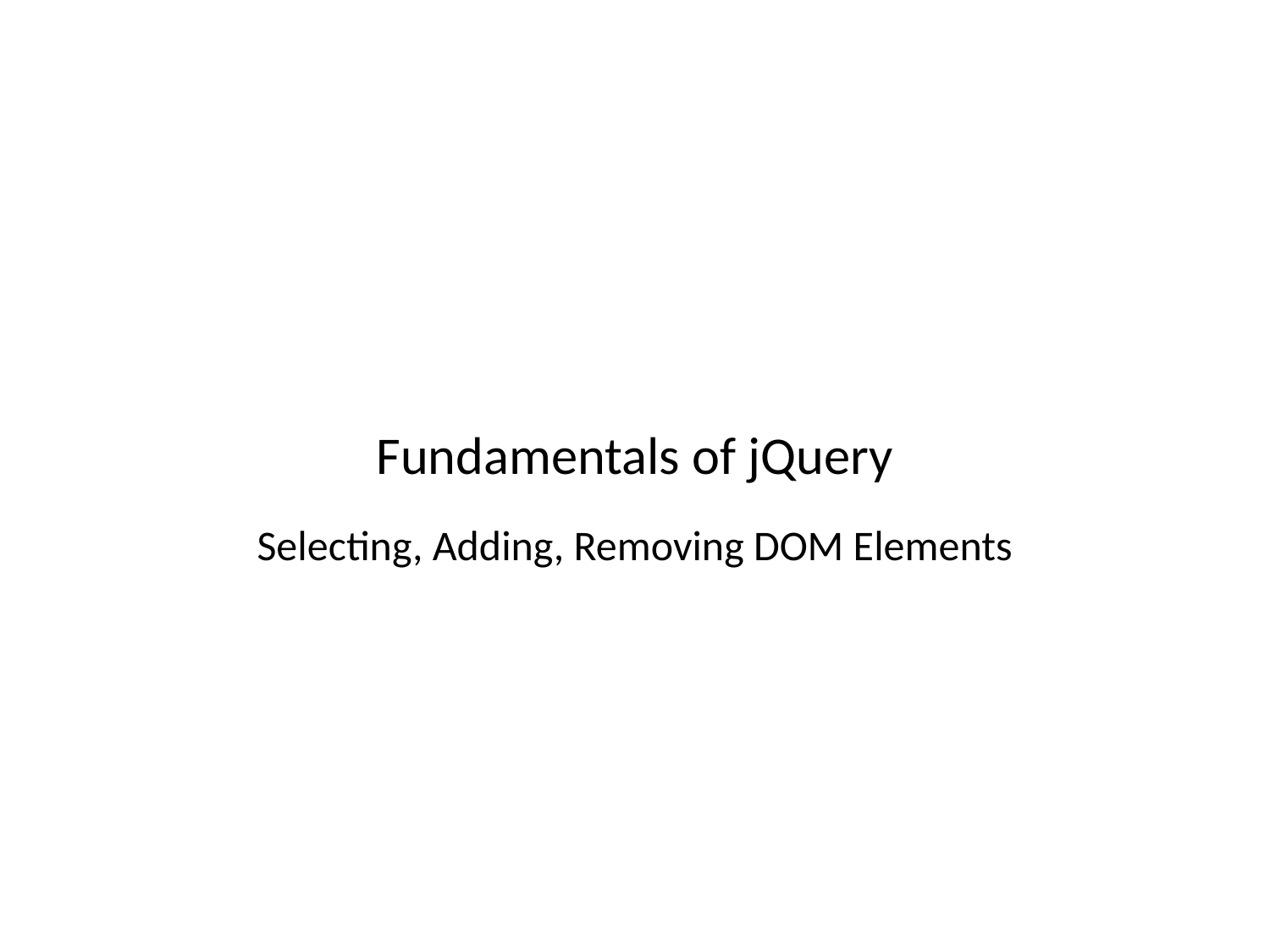

# Fundamentals of jQuery
Selecting, Adding, Removing DOM Elements